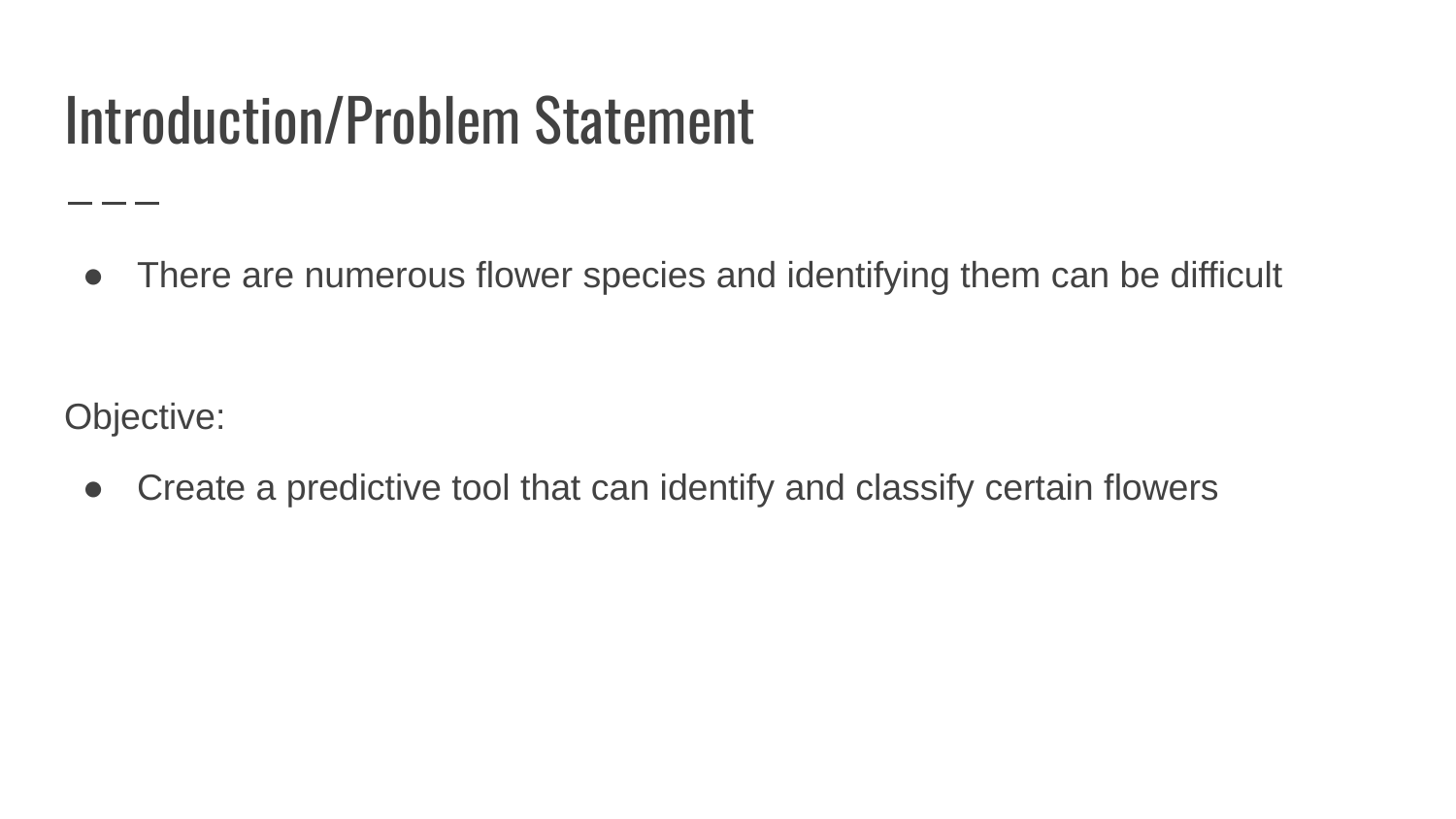

# Introduction/Problem Statement
There are numerous flower species and identifying them can be difficult

Objective:
Create a predictive tool that can identify and classify certain flowers